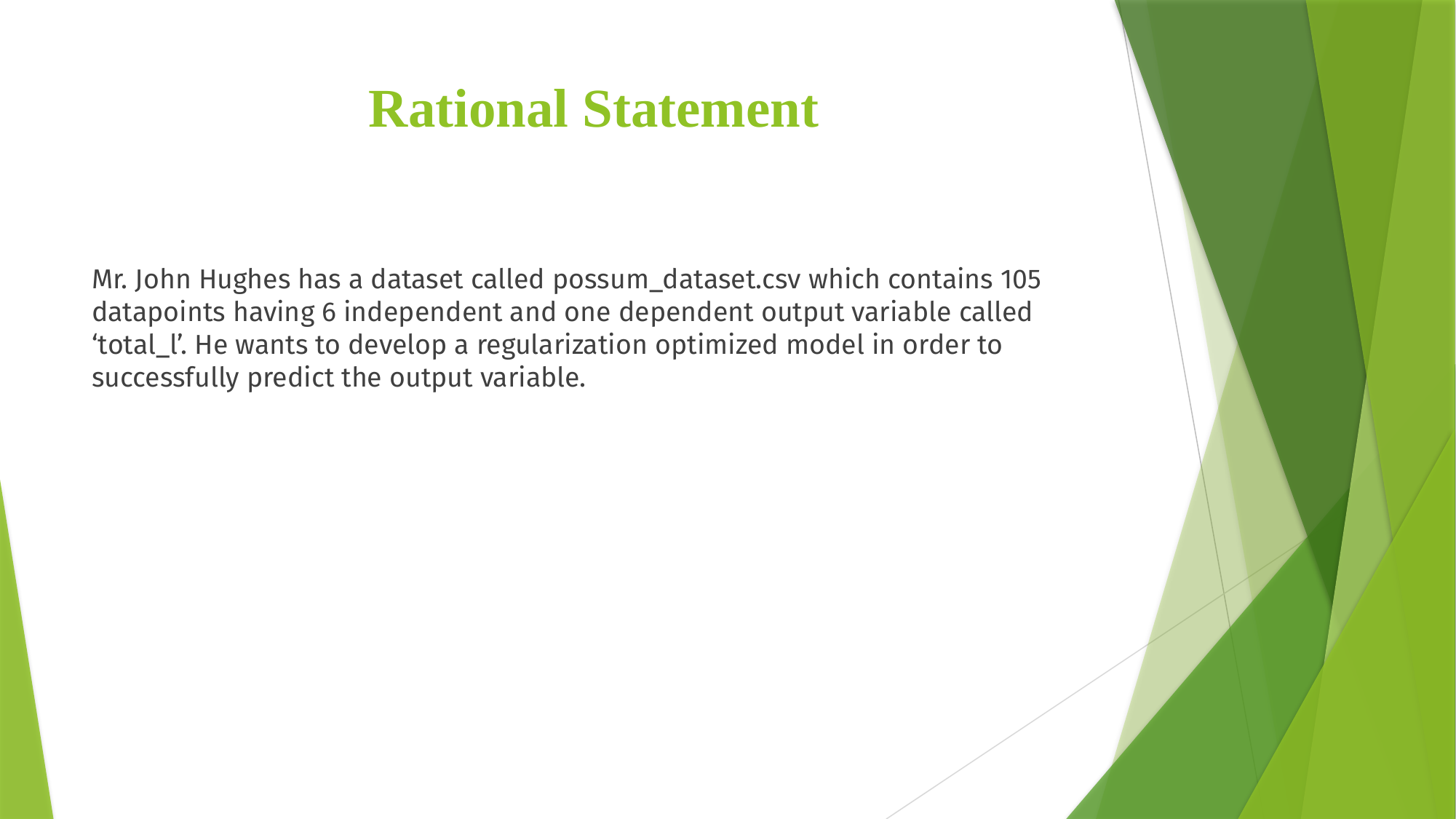

# Rational Statement
Mr. John Hughes has a dataset called possum_dataset.csv which contains 105 datapoints having 6 independent and one dependent output variable called ‘total_l’. He wants to develop a regularization optimized model in order to successfully predict the output variable.